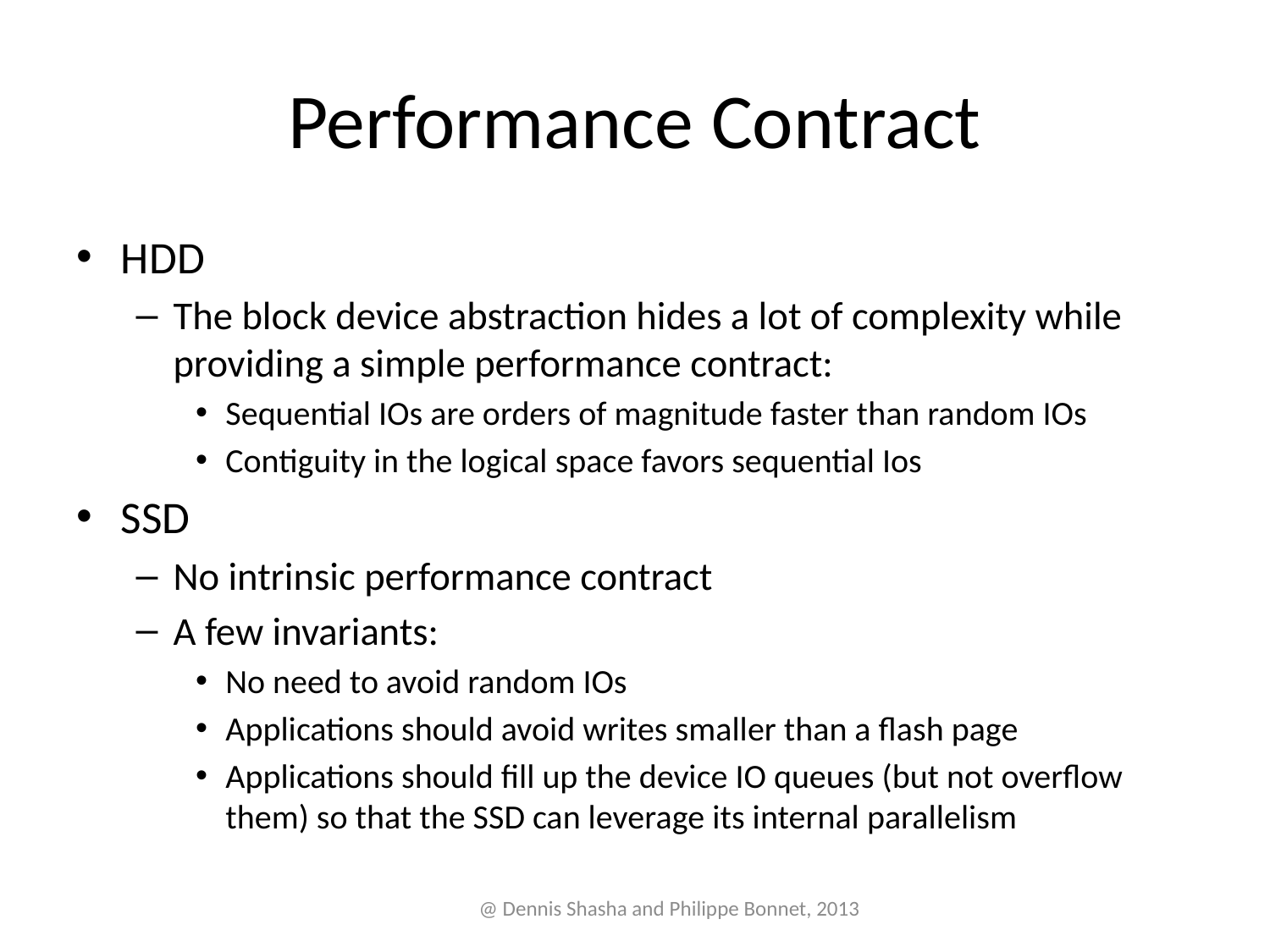

# Performance Contract
HDD
The block device abstraction hides a lot of complexity while providing a simple performance contract:
Sequential IOs are orders of magnitude faster than random IOs
Contiguity in the logical space favors sequential Ios
SSD
No intrinsic performance contract
A few invariants:
No need to avoid random IOs
Applications should avoid writes smaller than a flash page
Applications should fill up the device IO queues (but not overflow them) so that the SSD can leverage its internal parallelism

@ Dennis Shasha and Philippe Bonnet, 2013